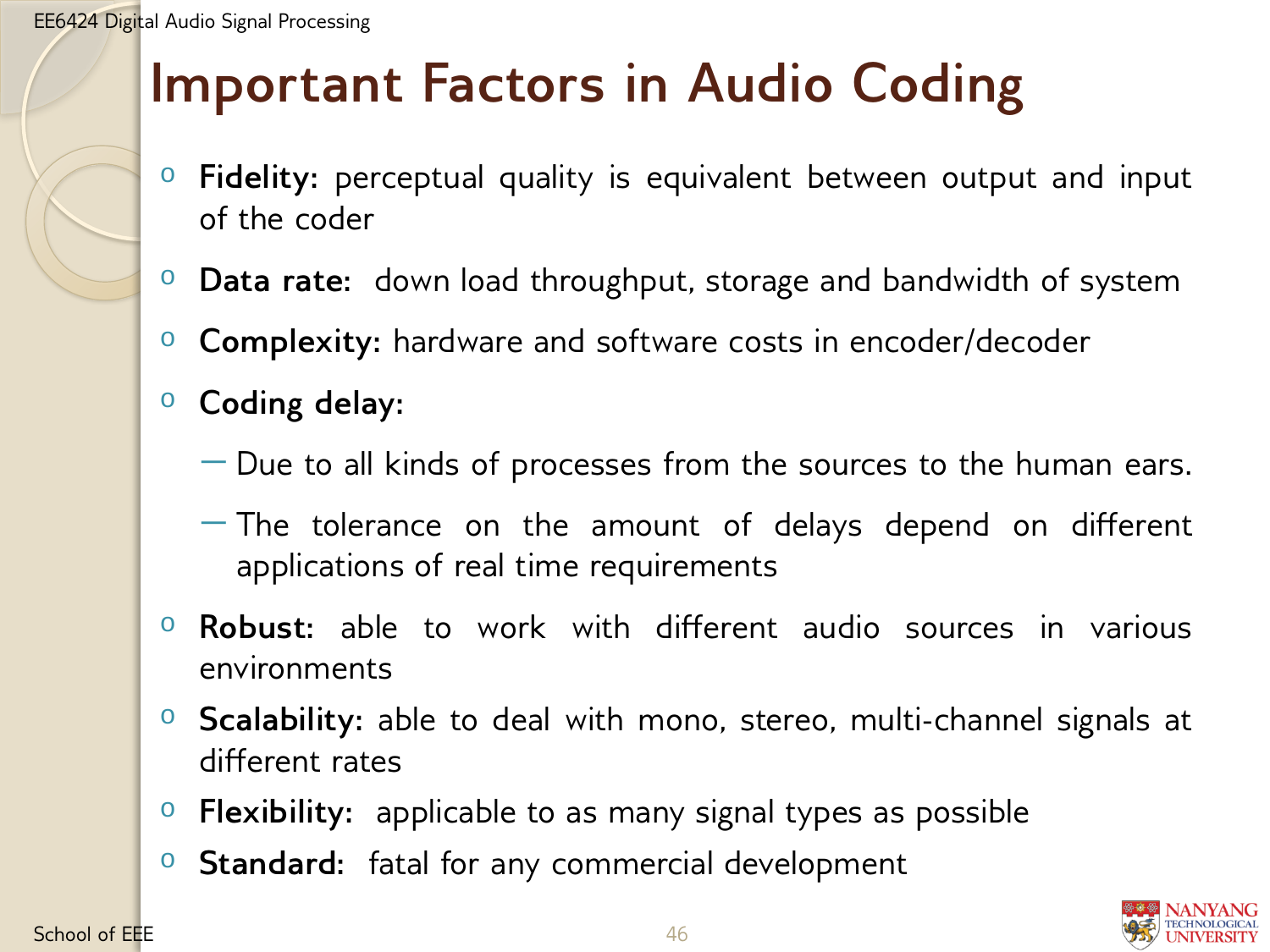

# Important Factors in Audio Coding
Fidelity: perceptual quality is equivalent between output and input of the coder
Data rate:  down load throughput, storage and bandwidth of system
Complexity: hardware and software costs in encoder/decoder
Coding delay:
Due to all kinds of processes from the sources to the human ears.
The tolerance on the amount of delays depend on different applications of real time requirements
Robust: able to work with different audio sources in various environments
Scalability: able to deal with mono, stereo, multi-channel signals at different rates
Flexibility:  applicable to as many signal types as possible
Standard:  fatal for any commercial development

School of EEE
46